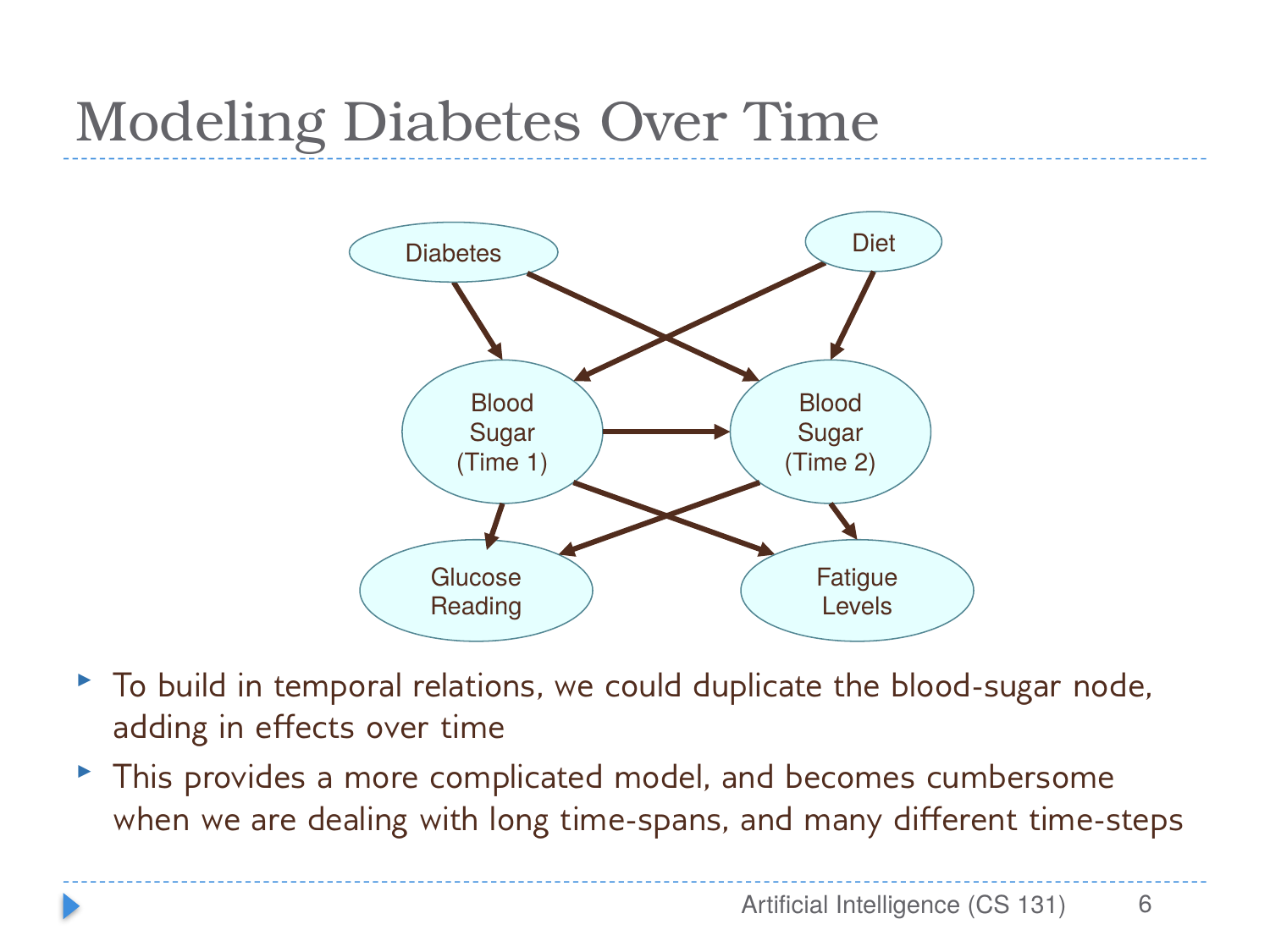

# Modeling Diabetes Over Time
Diet
Diabetes
Blood Sugar
(Time 1)
Blood Sugar
(Time 2)
Glucose Reading
Fatigue Levels
To build in temporal relations, we could duplicate the blood-sugar node, adding in effects over time
This provides a more complicated model, and becomes cumbersome when we are dealing with long time-spans, and many different time-steps
6
Artificial Intelligence (CS 131)